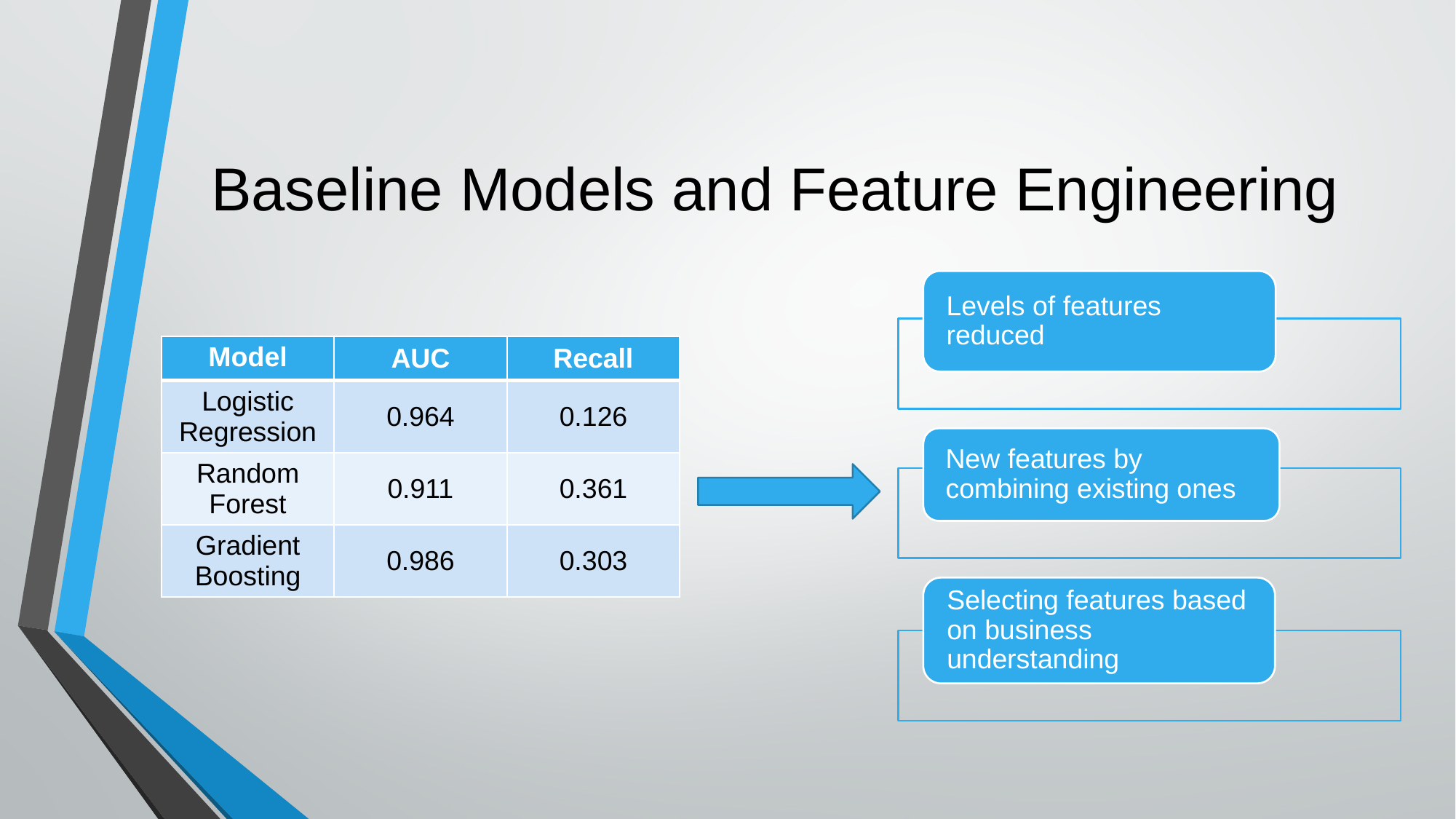

# Baseline Models and Feature Engineering
Levels of features reduced
New features by combining existing ones
Selecting features based on business understanding
| Model | AUC | Recall |
| --- | --- | --- |
| Logistic Regression | 0.964 | 0.126 |
| Random Forest | 0.911 | 0.361 |
| Gradient Boosting | 0.986 | 0.303 |